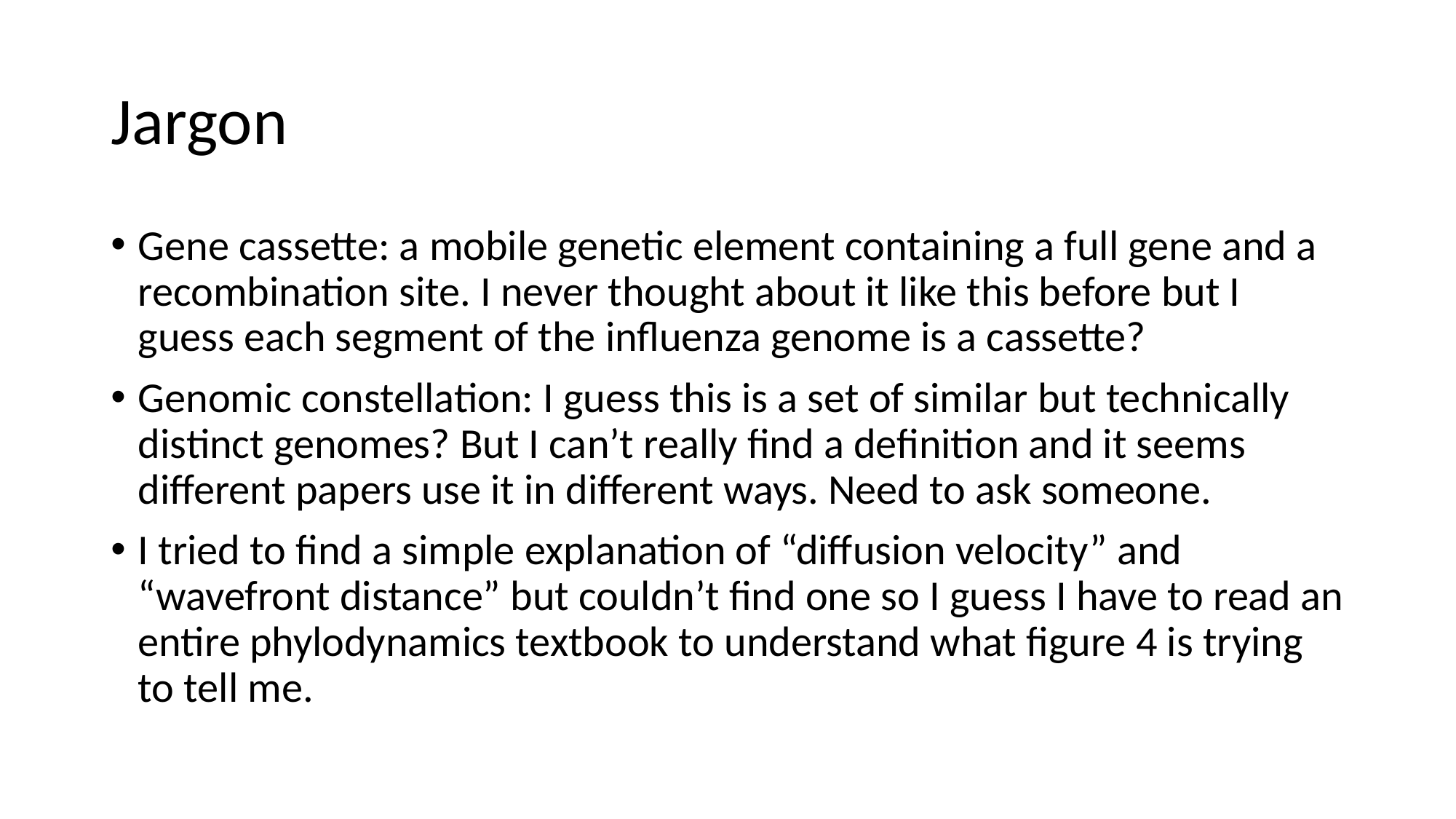

# Jargon
Gene cassette: a mobile genetic element containing a full gene and a recombination site. I never thought about it like this before but I guess each segment of the influenza genome is a cassette?
Genomic constellation: I guess this is a set of similar but technically distinct genomes? But I can’t really find a definition and it seems different papers use it in different ways. Need to ask someone.
I tried to find a simple explanation of “diffusion velocity” and “wavefront distance” but couldn’t find one so I guess I have to read an entire phylodynamics textbook to understand what figure 4 is trying to tell me.